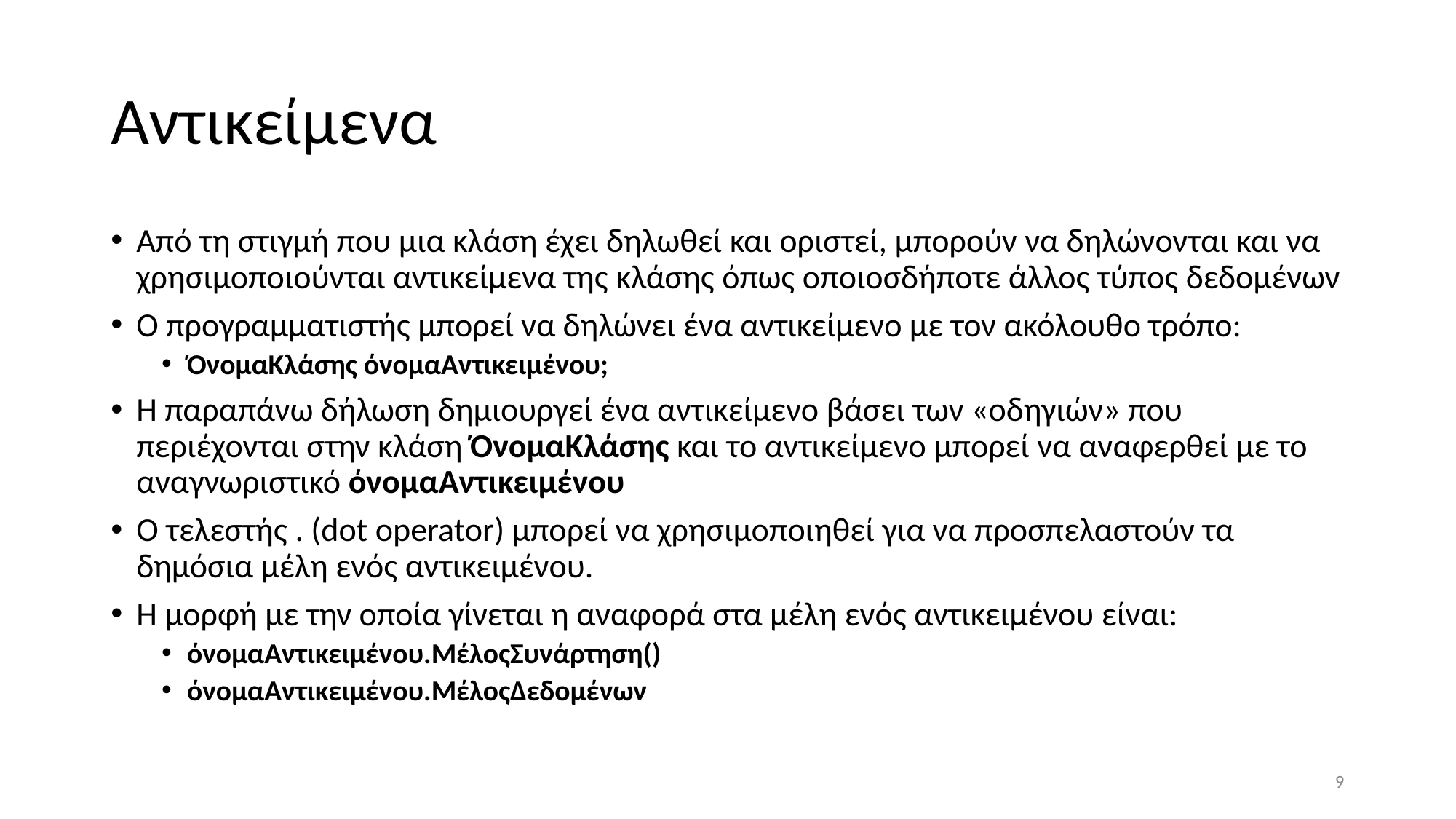

# Αντικείμενα
Από τη στιγμή που μια κλάση έχει δηλωθεί και οριστεί, μπορούν να δηλώνονται και να χρησιμοποιούνται αντικείμενα της κλάσης όπως οποιοσδήποτε άλλος τύπος δεδομένων
Ο προγραμματιστής μπορεί να δηλώνει ένα αντικείμενο με τον ακόλουθο τρόπο:
ΌνομαΚλάσης όνομαΑντικειμένου;
Η παραπάνω δήλωση δημιουργεί ένα αντικείμενο βάσει των «οδηγιών» που περιέχονται στην κλάση ΌνομαΚλάσης και το αντικείμενο μπορεί να αναφερθεί με το αναγνωριστικό όνομαΑντικειμένου
Ο τελεστής . (dot operator) μπορεί να χρησιμοποιηθεί για να προσπελαστούν τα δημόσια μέλη ενός αντικειμένου.
Η μορφή με την οποία γίνεται η αναφορά στα μέλη ενός αντικειμένου είναι:
όνομαΑντικειμένου.ΜέλοςΣυνάρτηση()
όνομαΑντικειμένου.ΜέλοςΔεδομένων

9